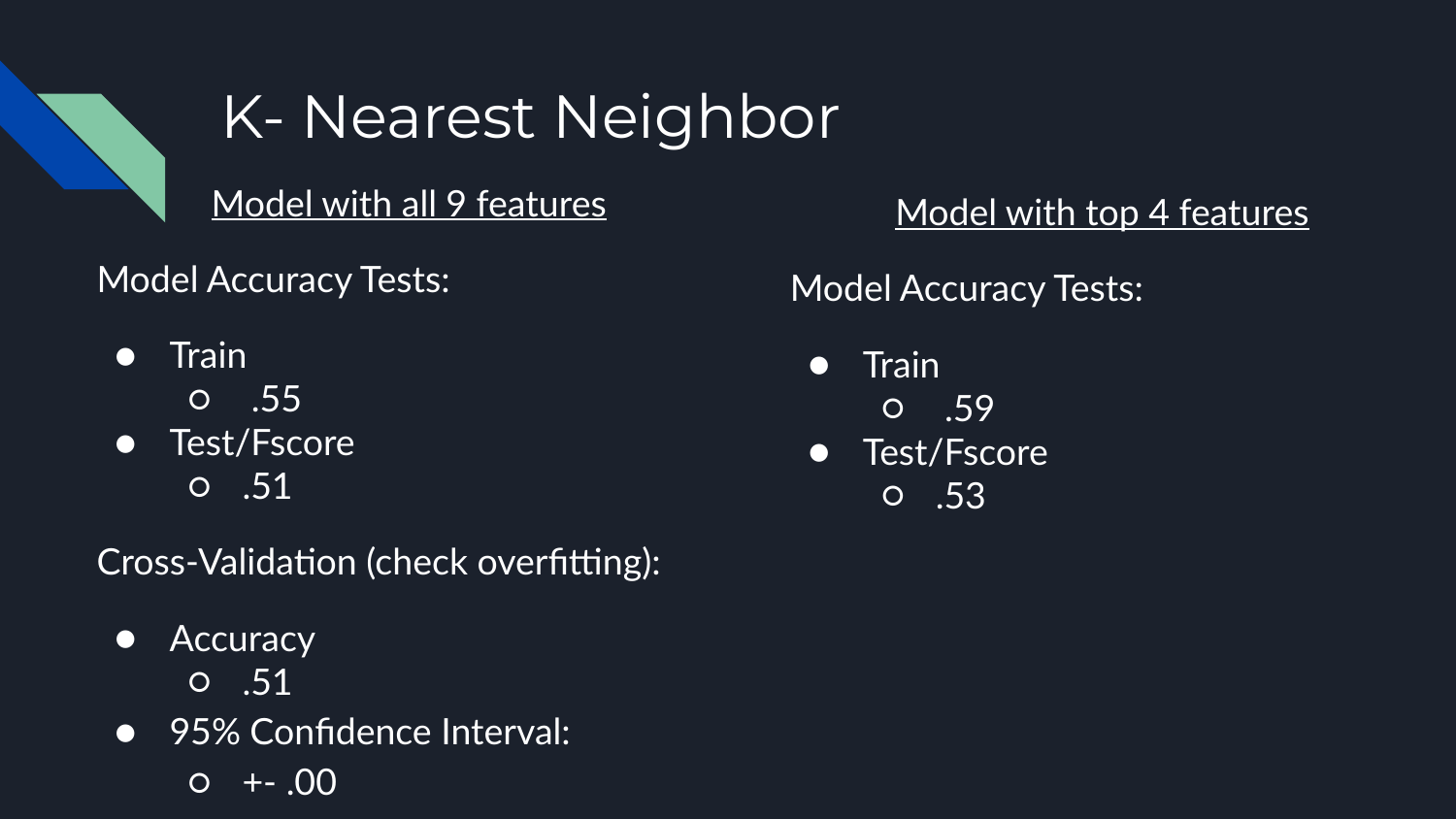

# K- Nearest Neighbor
Model with all 9 features
Model Accuracy Tests:
Train
 .55
Test/Fscore
.51
Cross-Validation (check overfitting):
Accuracy
.51
95% Confidence Interval:
+- .00

Model with top 4 features
Model Accuracy Tests:
Train
 .59
Test/Fscore
.53